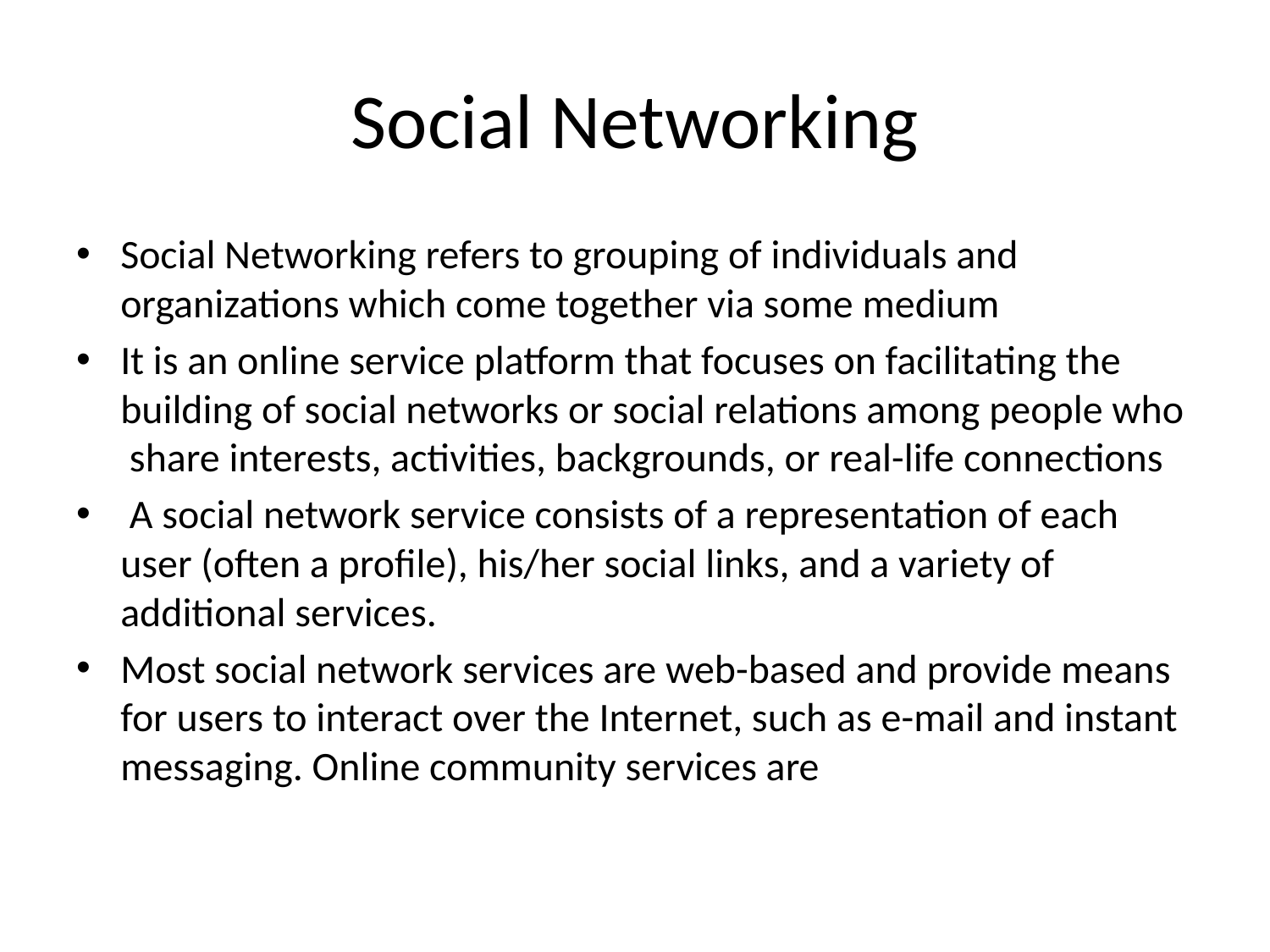

# Social Networking
Social Networking refers to grouping of individuals and organizations which come together via some medium
It is an online service platform that focuses on facilitating the building of social networks or social relations among people who  share interests, activities, backgrounds, or real-life connections
 A social network service consists of a representation of each user (often a profile), his/her social links, and a variety of additional services.
Most social network services are web-based and provide means for users to interact over the Internet, such as e-mail and instant messaging. Online community services are